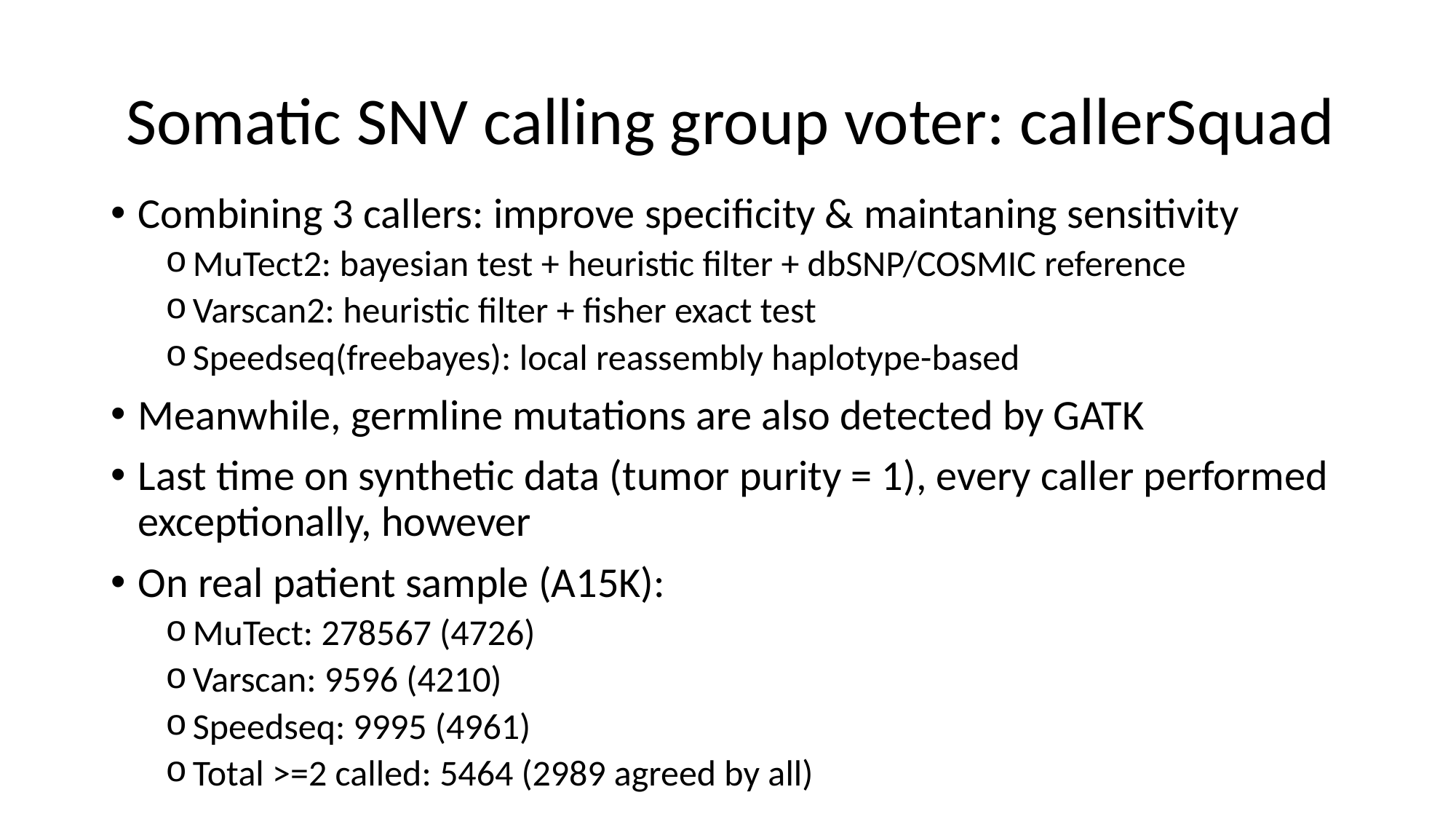

# Somatic SNV calling group voter: callerSquad
Combining 3 callers: improve specificity & maintaning sensitivity
MuTect2: bayesian test + heuristic filter + dbSNP/COSMIC reference
Varscan2: heuristic filter + fisher exact test
Speedseq(freebayes): local reassembly haplotype-based
Meanwhile, germline mutations are also detected by GATK
Last time on synthetic data (tumor purity = 1), every caller performed exceptionally, however
On real patient sample (A15K):
MuTect: 278567 (4726)
Varscan: 9596 (4210)
Speedseq: 9995 (4961)
Total >=2 called: 5464 (2989 agreed by all)